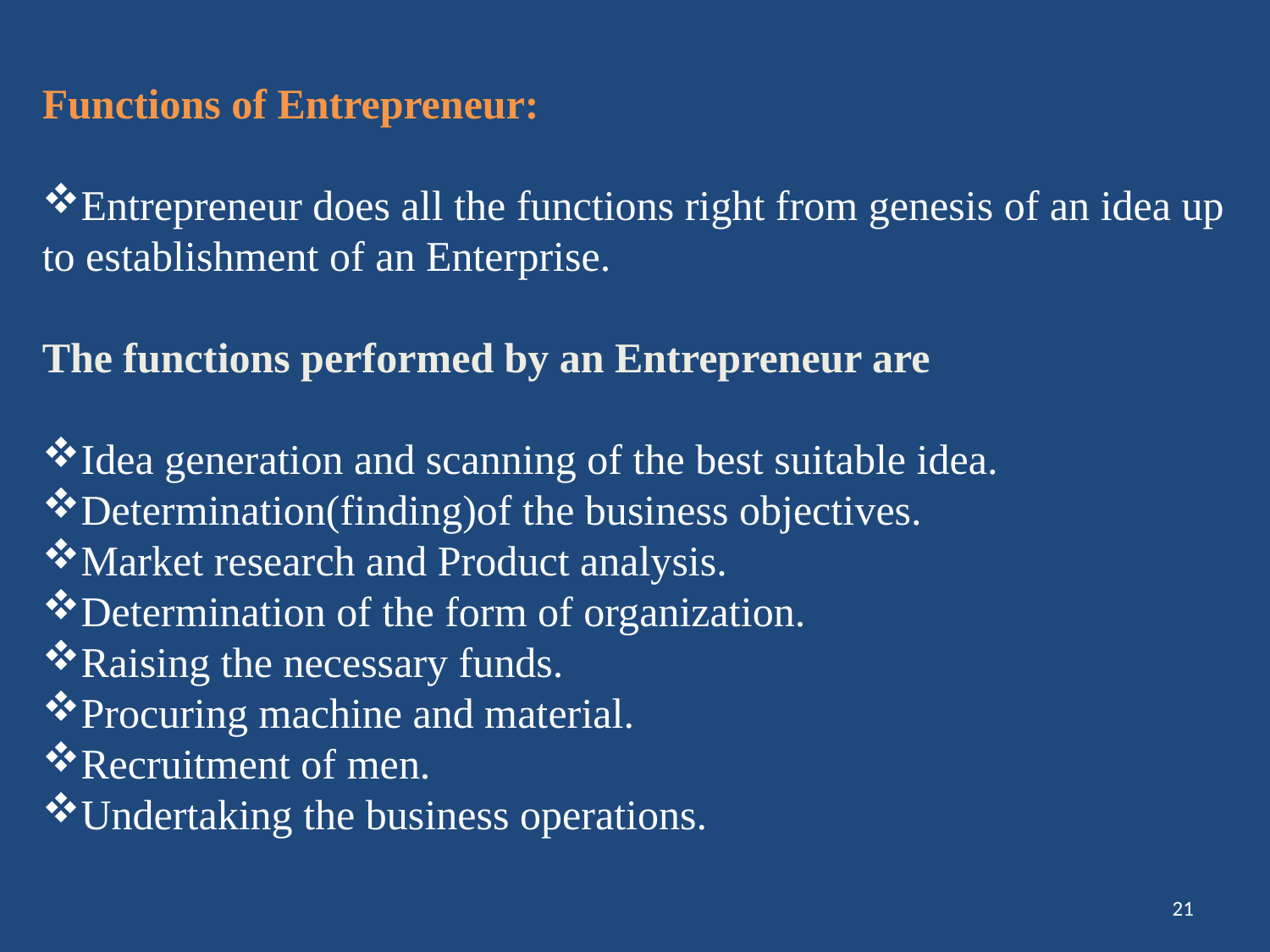

Functions of Entrepreneur:

Entrepreneur does all the functions right from genesis of an idea up to establishment of an Enterprise.

The functions performed by an Entrepreneur are

Idea generation and scanning of the best suitable idea.
Determination(finding)of the business objectives.
Market research and Product analysis.
Determination of the form of organization.
Raising the necessary funds.
Procuring machine and material.
Recruitment of men.
Undertaking the business operations.

21